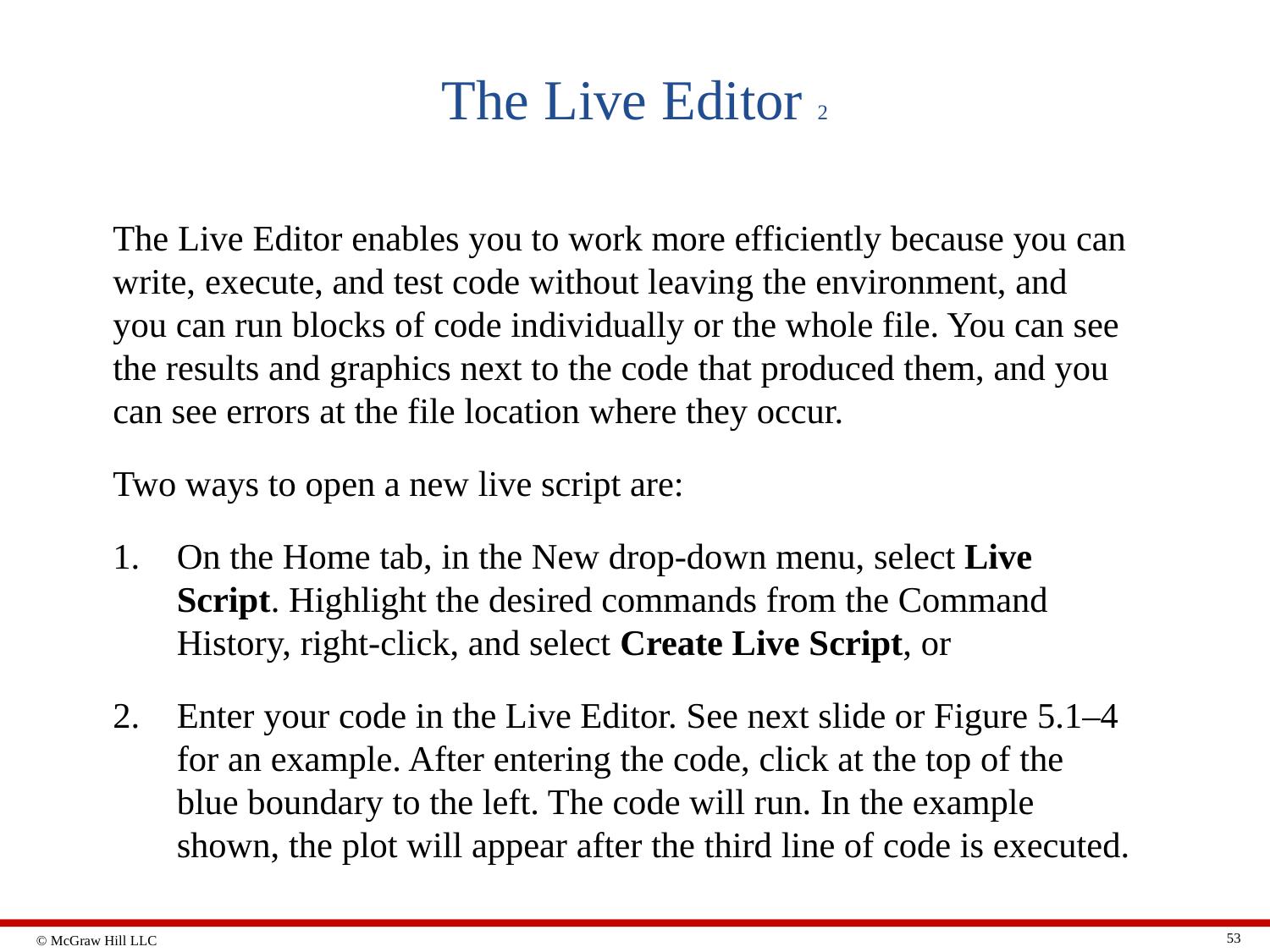

# The Live Editor 2
The Live Editor enables you to work more efficiently because you can write, execute, and test code without leaving the environment, and you can run blocks of code individually or the whole file. You can see the results and graphics next to the code that produced them, and you can see errors at the file location where they occur.
Two ways to open a new live script are:
On the Home tab, in the New drop-down menu, select Live Script. Highlight the desired commands from the Command History, right-click, and select Create Live Script, or
Enter your code in the Live Editor. See next slide or Figure 5.1–4 for an example. After entering the code, click at the top of the blue boundary to the left. The code will run. In the example shown, the plot will appear after the third line of code is executed.
53